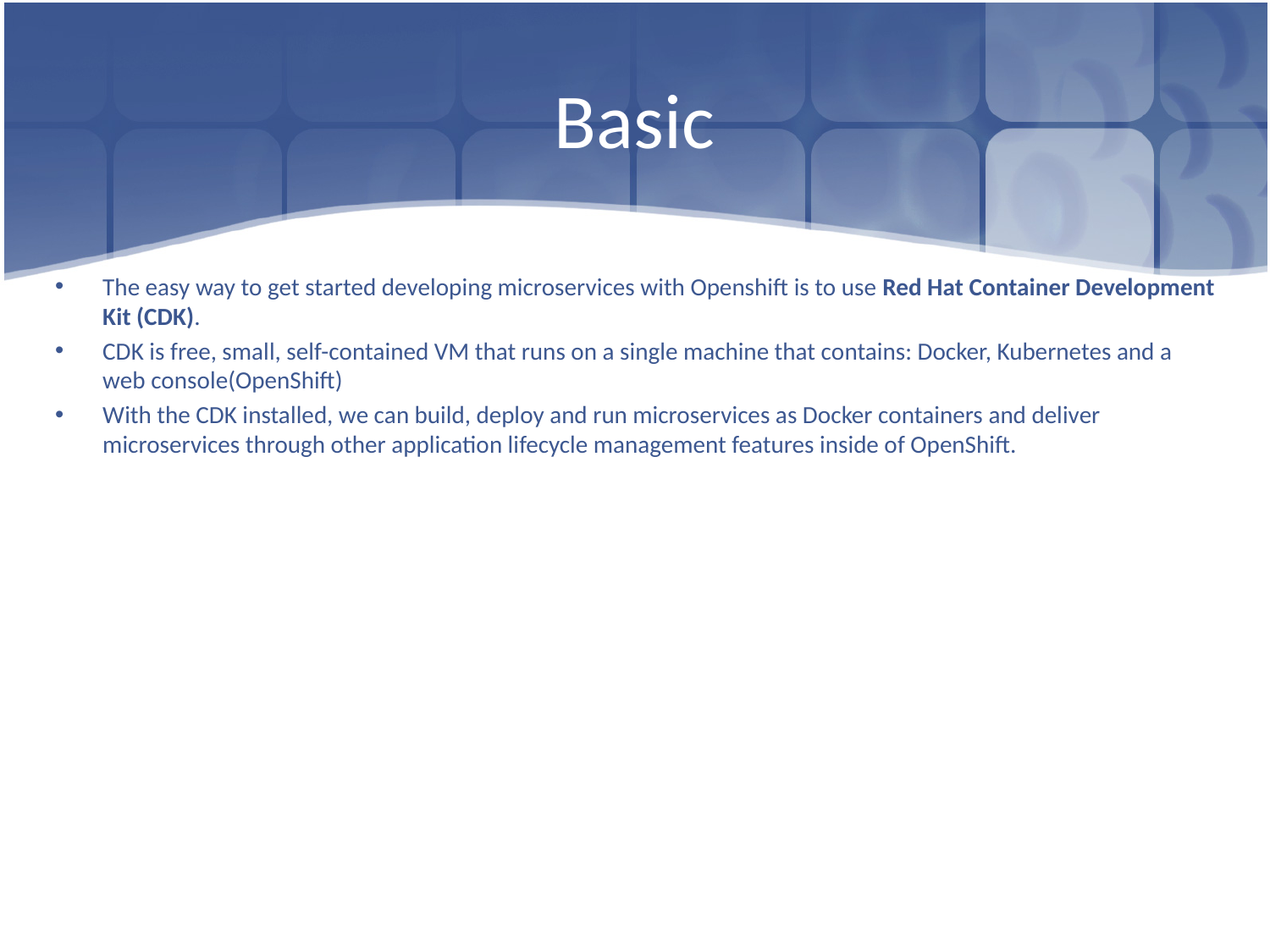

# Basic
The easy way to get started developing microservices with Openshift is to use Red Hat Container Development Kit (CDK).
CDK is free, small, self-contained VM that runs on a single machine that contains: Docker, Kubernetes and a web console(OpenShift)
With the CDK installed, we can build, deploy and run microservices as Docker containers and deliver microservices through other application lifecycle management features inside of OpenShift.